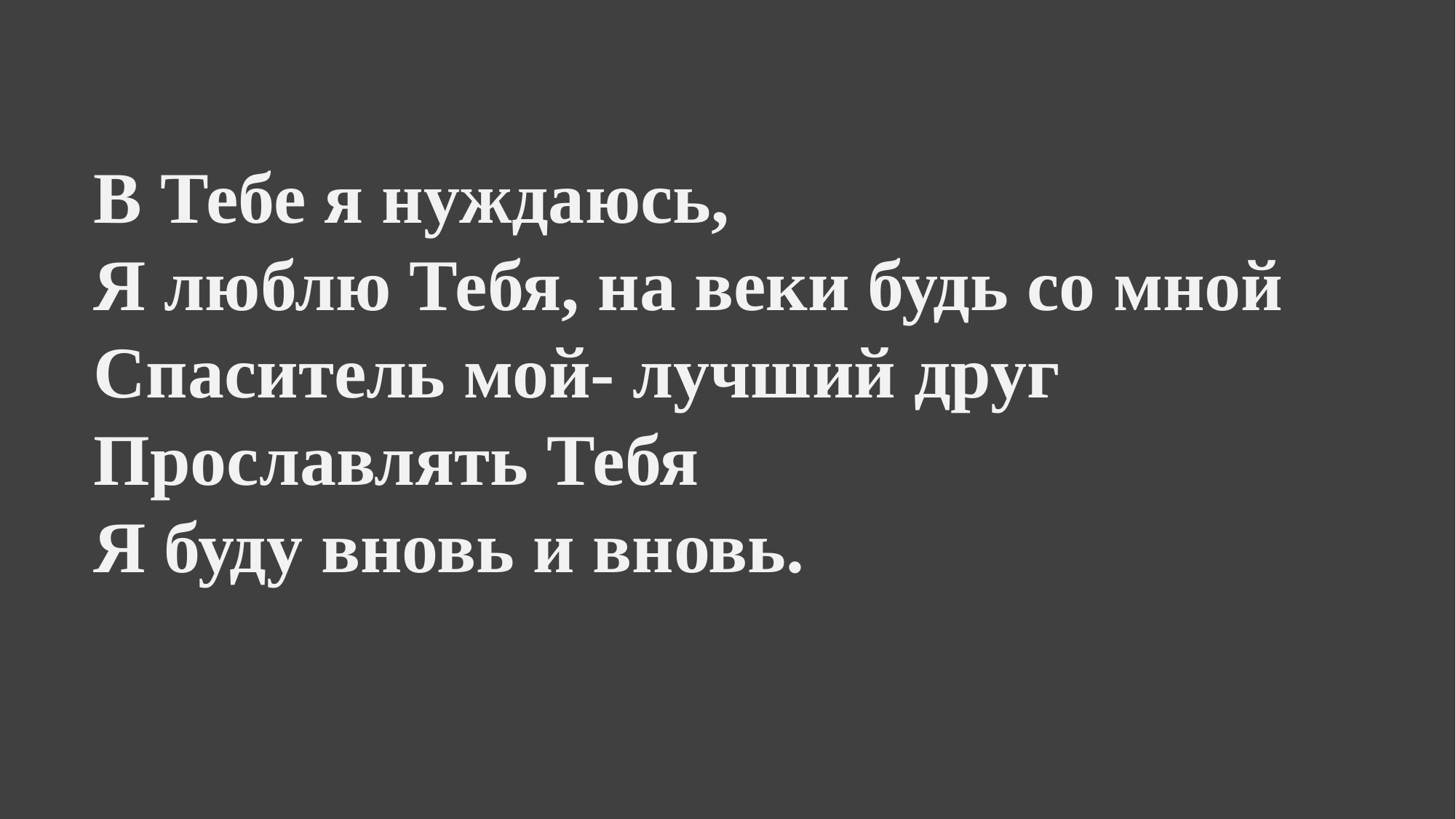

В Тебе я нуждаюсь,
Я люблю Тебя, на веки будь со мной
Спаситель мой- лучший друг
Прославлять Тебя
Я буду вновь и вновь.